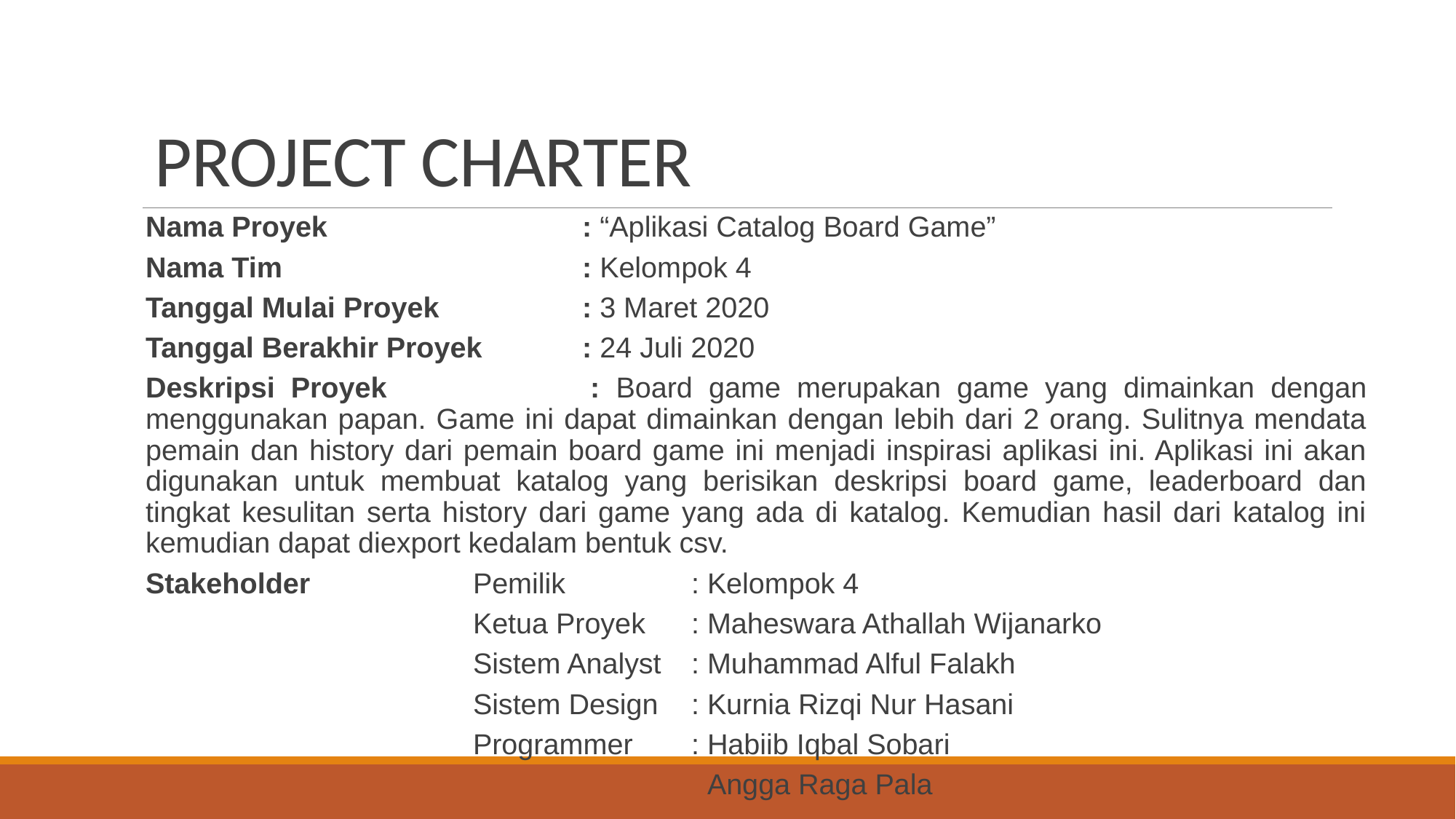

# PROJECT CHARTER
Nama Proyek			: “Aplikasi Catalog Board Game”
Nama Tim			: Kelompok 4
Tanggal Mulai Proyek 		: 3 Maret 2020
Tanggal Berakhir Proyek 	: 24 Juli 2020
Deskripsi Proyek		: Board game merupakan game yang dimainkan dengan menggunakan papan. Game ini dapat dimainkan dengan lebih dari 2 orang. Sulitnya mendata pemain dan history dari pemain board game ini menjadi inspirasi aplikasi ini. Aplikasi ini akan digunakan untuk membuat katalog yang berisikan deskripsi board game, leaderboard dan tingkat kesulitan serta history dari game yang ada di katalog. Kemudian hasil dari katalog ini kemudian dapat diexport kedalam bentuk csv.
Stakeholder		Pemilik		: Kelompok 4
			Ketua Proyek	: Maheswara Athallah Wijanarko
			Sistem Analyst	: Muhammad Alful Falakh
			Sistem Design	: Kurnia Rizqi Nur Hasani
			Programmer	: Habiib Iqbal Sobari
					  Angga Raga Pala